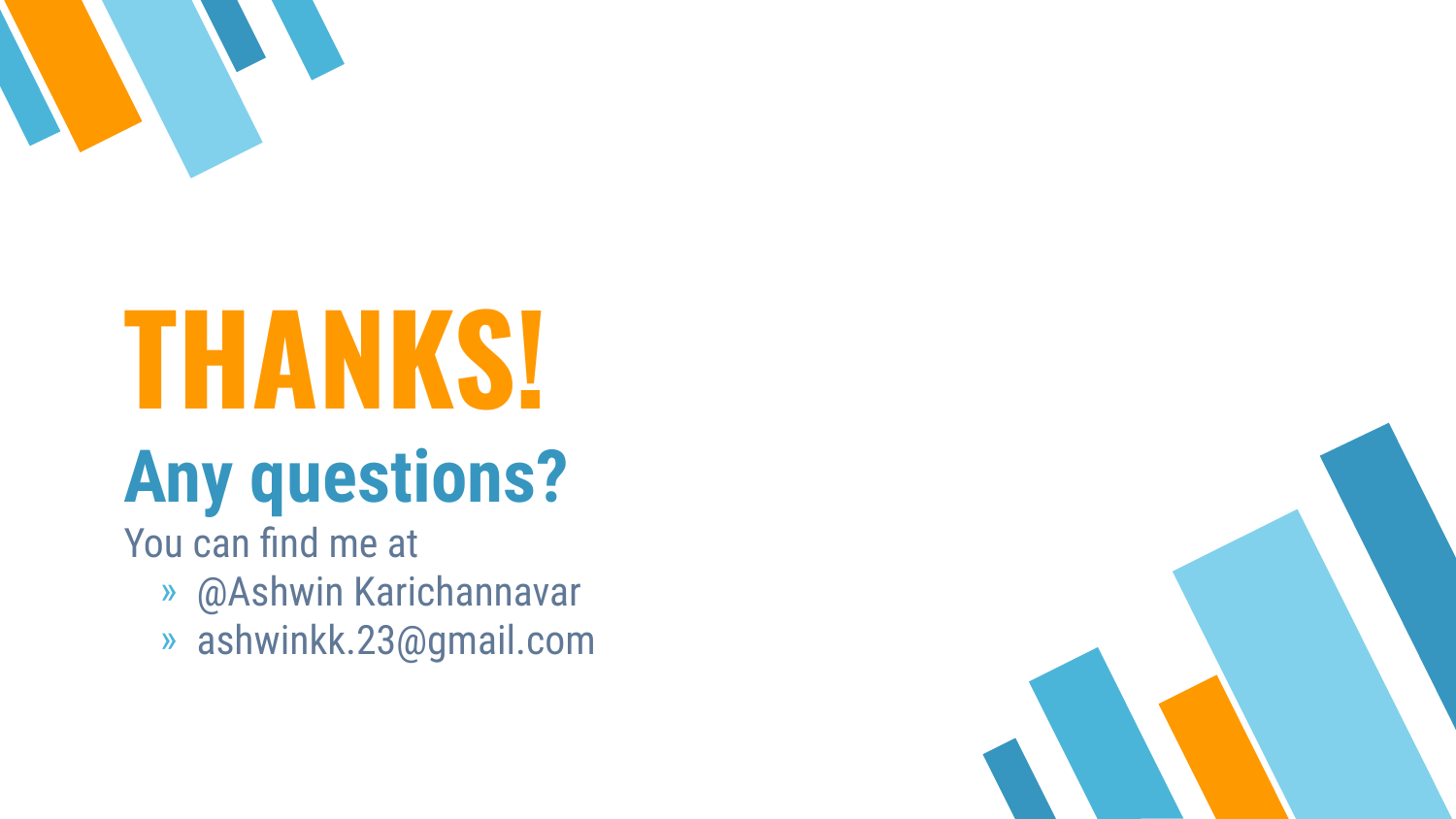

THANKS!
Any questions?
You can find me at
@Ashwin Karichannavar
ashwinkk.23@gmail.com